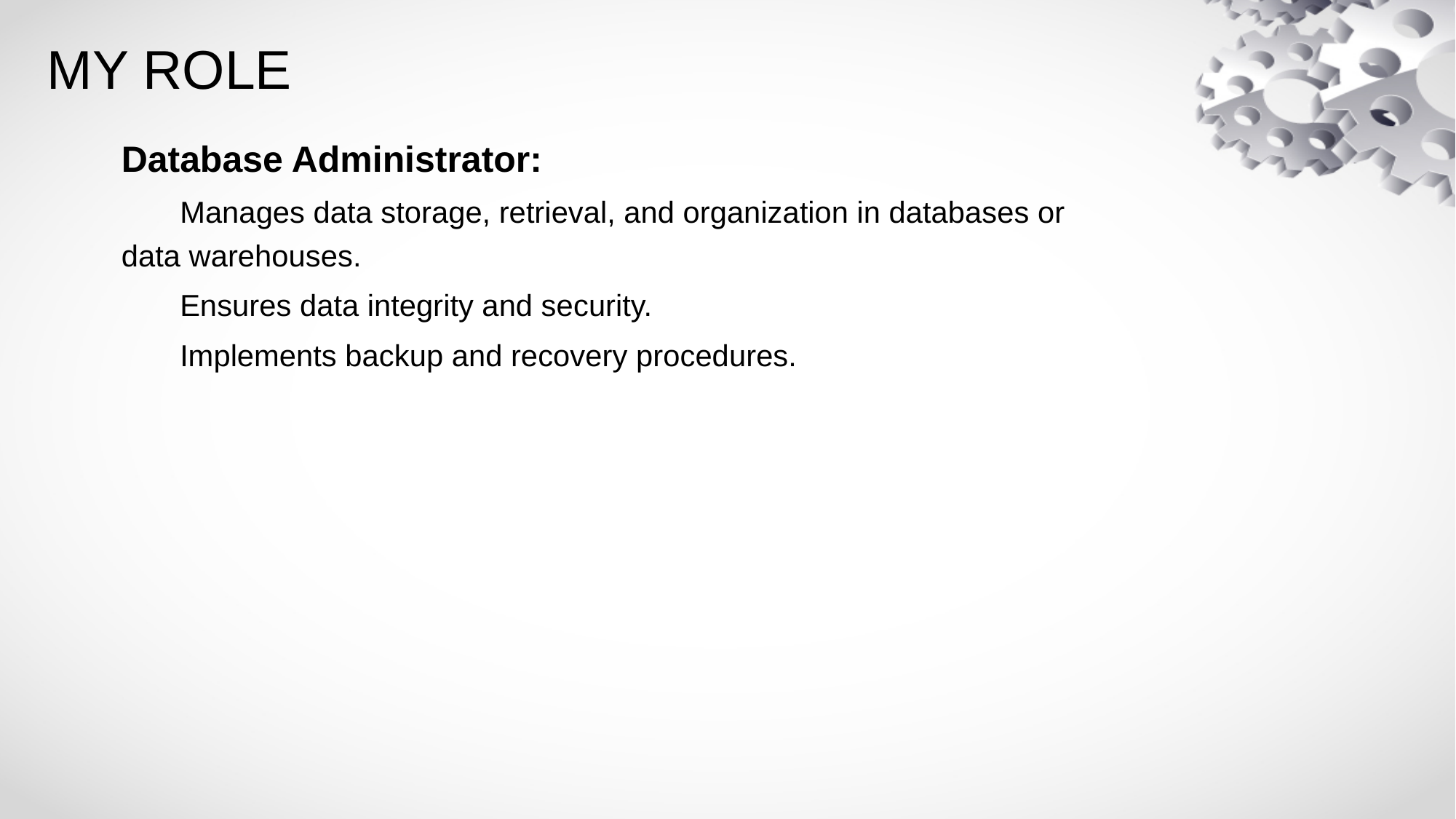

# MY ROLE
Database Administrator:
       Manages data storage, retrieval, and organization in databases or data warehouses.
       Ensures data integrity and security.
       Implements backup and recovery procedures.